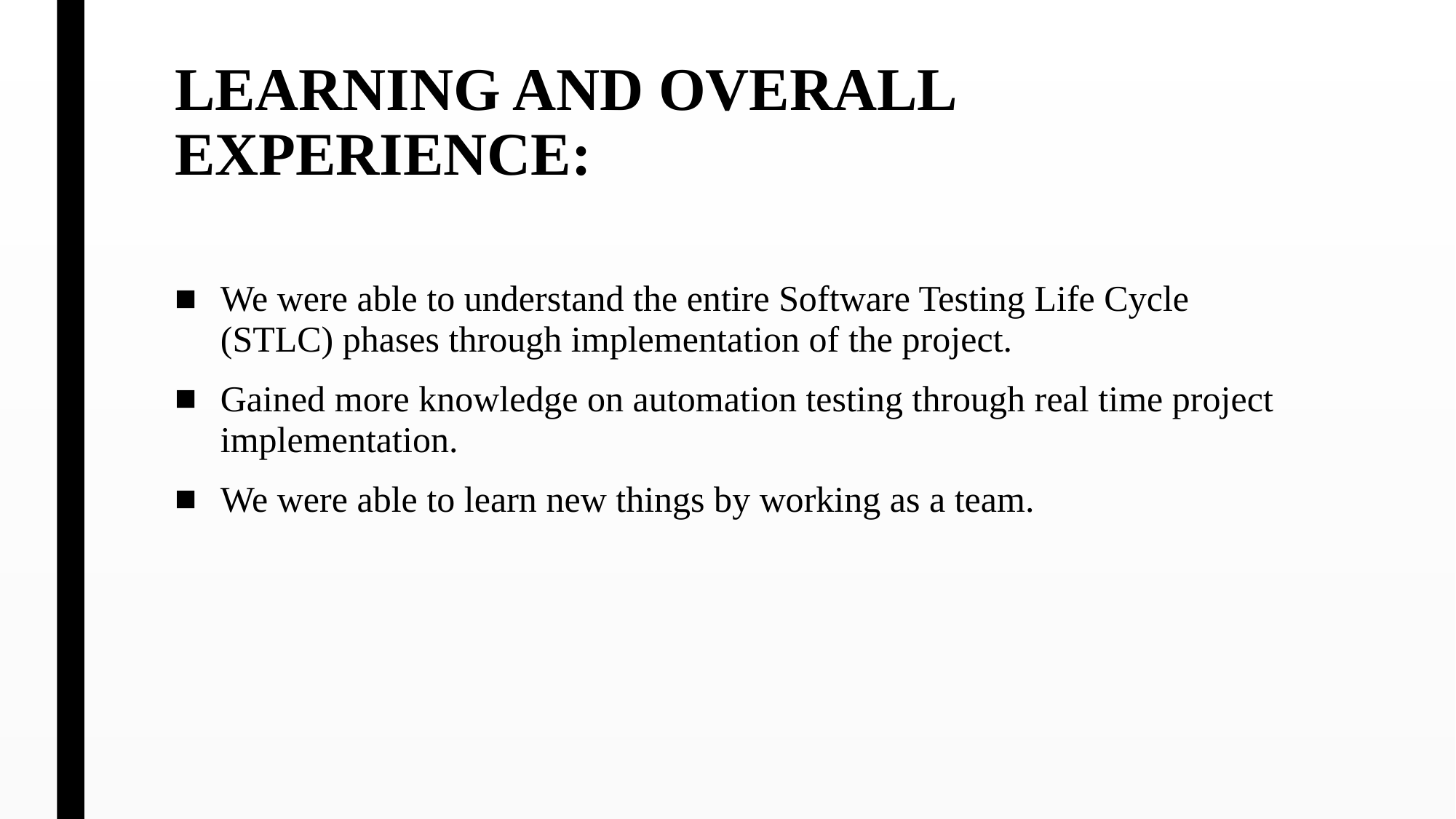

# LEARNING AND OVERALL EXPERIENCE:
We were able to understand the entire Software Testing Life Cycle (STLC) phases through implementation of the project.
Gained more knowledge on automation testing through real time project implementation.
We were able to learn new things by working as a team.